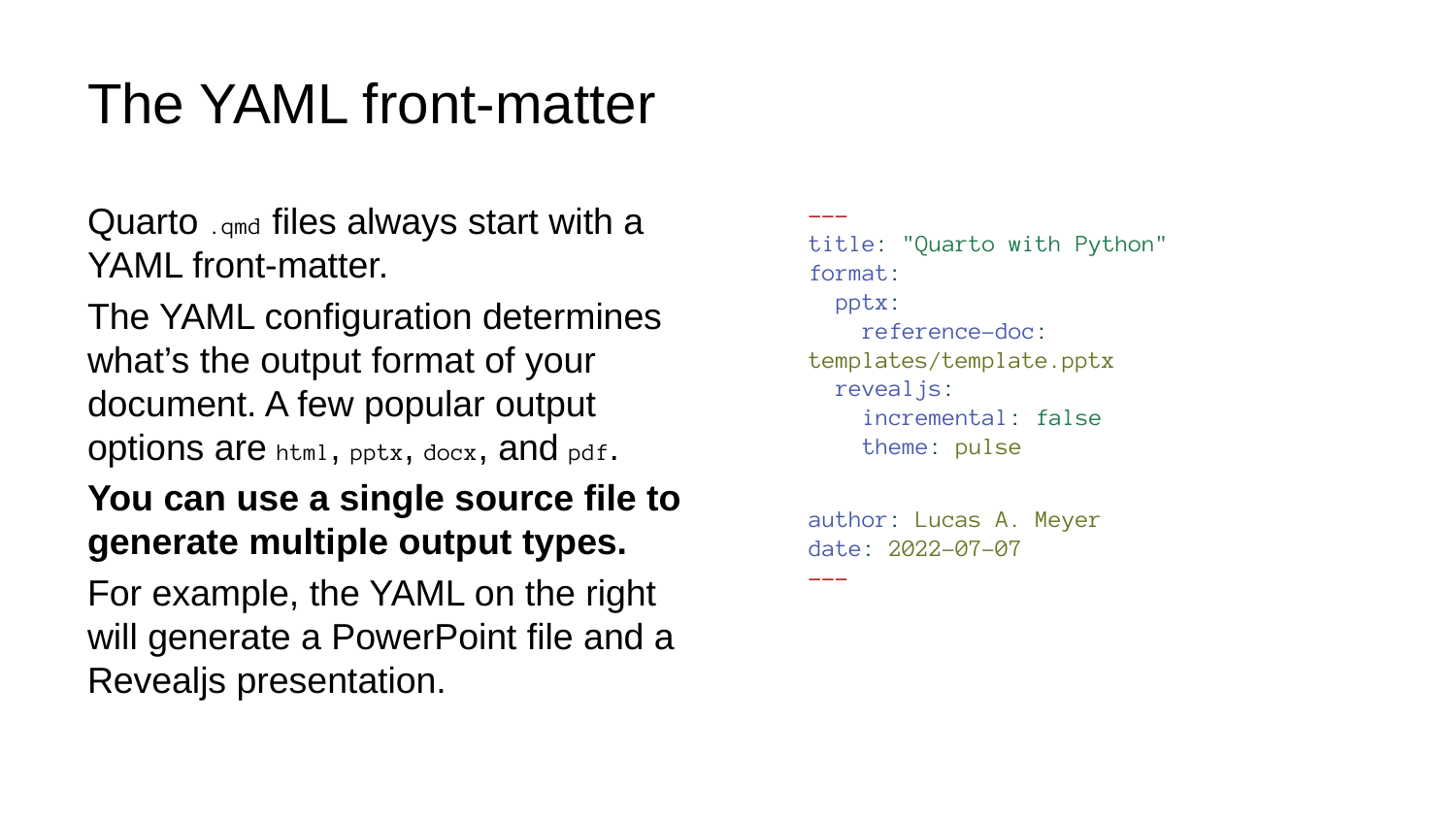

# The YAML front-matter
Quarto .qmd files always start with a YAML front-matter.
The YAML configuration determines what’s the output format of your document. A few popular output options are html, pptx, docx, and pdf.
You can use a single source file to generate multiple output types.
For example, the YAML on the right will generate a PowerPoint file and a Revealjs presentation.
---
title: "Quarto with Python"
format:
  pptx:
    reference-doc: templates/template.pptx
  revealjs:
    incremental: false
    theme: pulse
author: Lucas A. Meyer
date: 2022-07-07
---